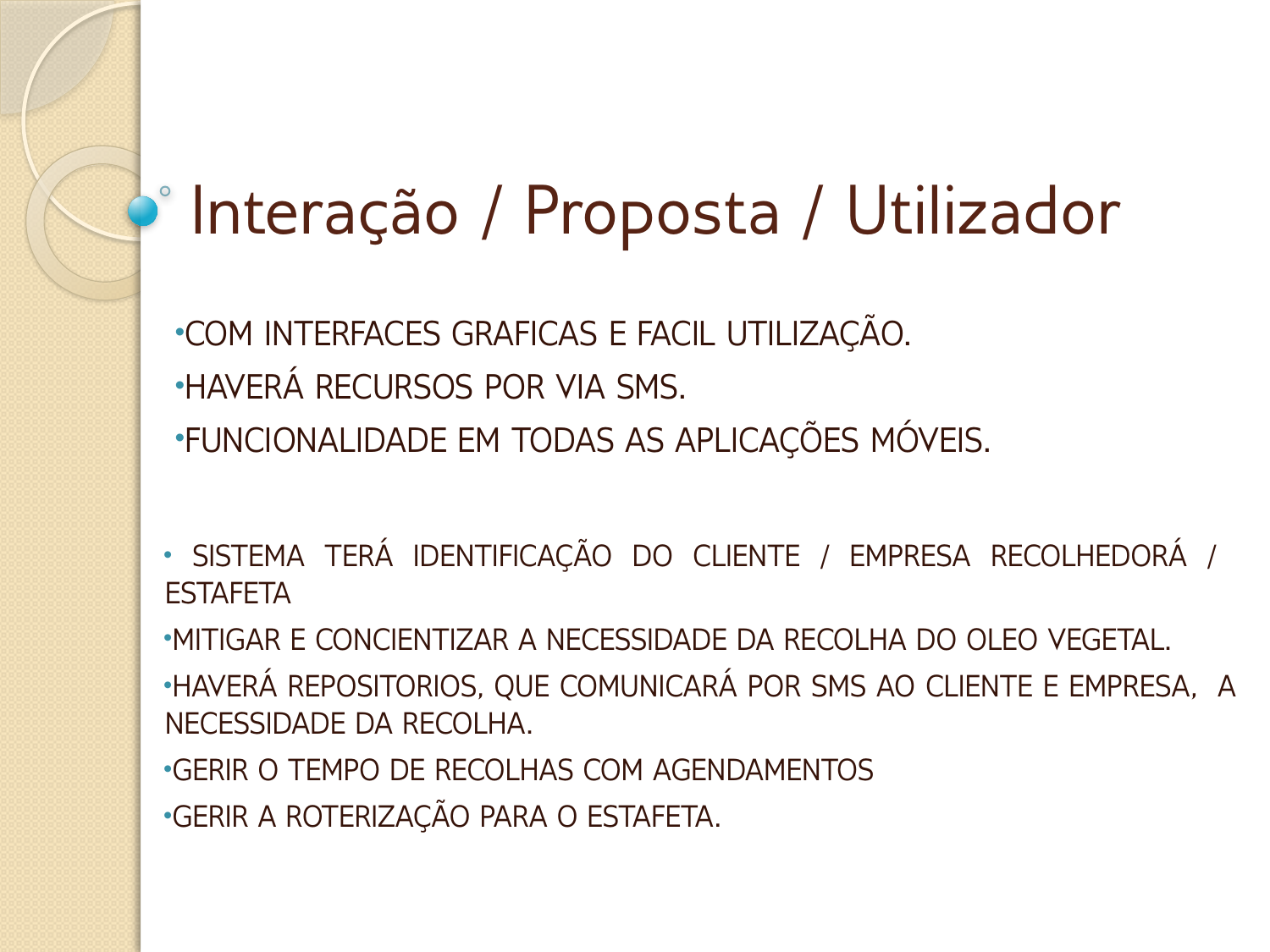

# Interação / Proposta / Utilizador

COM INTERFACES GRAFICAS E FACIL UTILIZAÇÃO.
HAVERÁ RECURSOS POR VIA SMS.
FUNCIONALIDADE EM TODAS AS APLICAÇÕES MÓVEIS.

 SISTEMA TERÁ IDENTIFICAÇÃO DO CLIENTE / EMPRESA RECOLHEDORÁ /  ESTAFETA
MITIGAR E CONCIENTIZAR A NECESSIDADE DA RECOLHA DO OLEO VEGETAL.
HAVERÁ REPOSITORIOS, QUE COMUNICARÁ POR SMS AO CLIENTE E EMPRESA,  A NECESSIDADE DA RECOLHA.
GERIR O TEMPO DE RECOLHAS COM AGENDAMENTOS
GERIR A ROTERIZAÇÃO PARA O ESTAFETA.